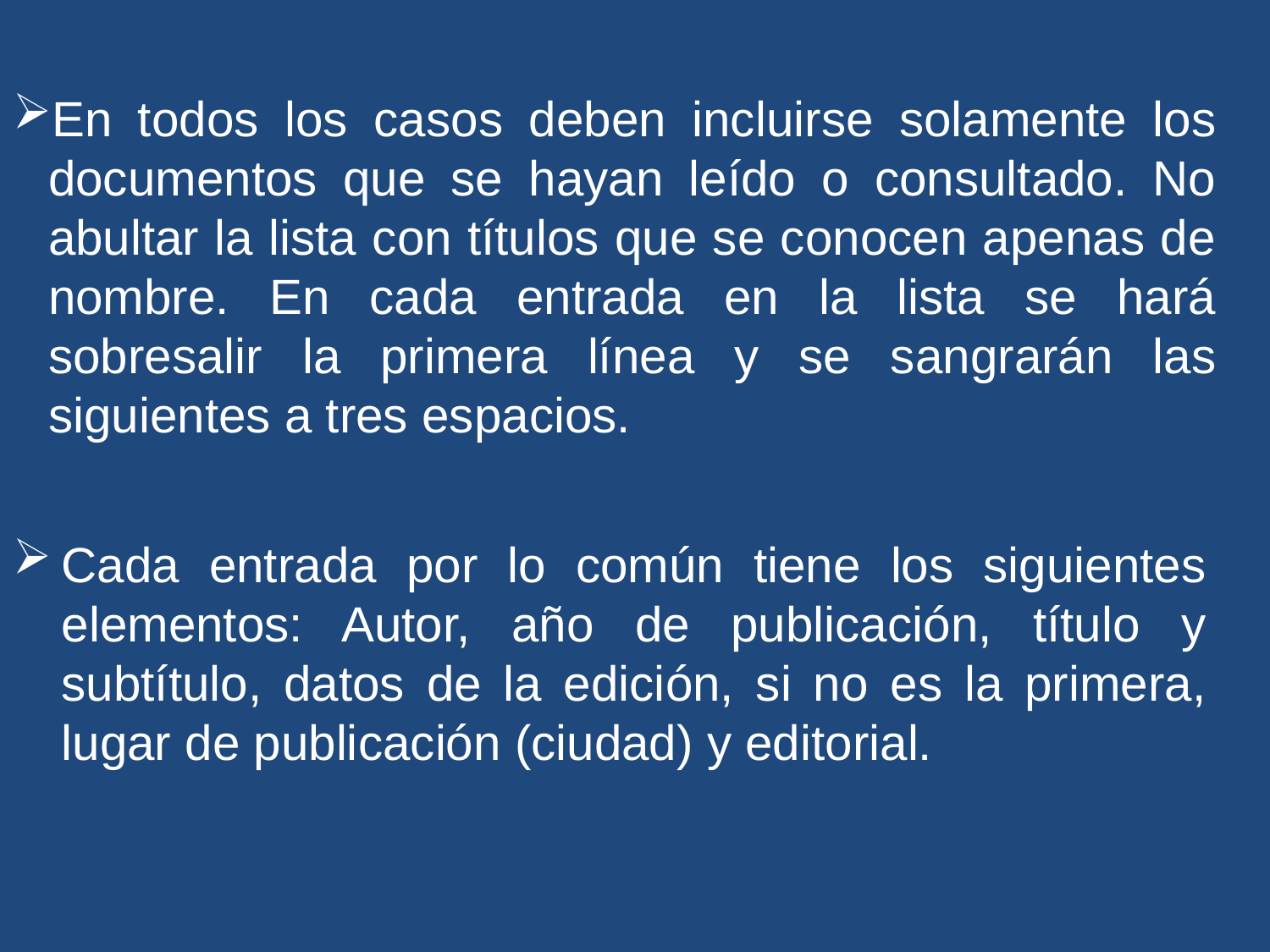

En todos los casos deben incluirse solamente los documentos que se hayan leído o consultado. No abultar la lista con títulos que se conocen apenas de nombre. En cada entrada en la lista se hará sobresalir la primera línea y se sangrarán las siguientes a tres espacios.
Cada entrada por lo común tiene los siguientes elementos: Autor, año de publicación, título y subtítulo, datos de la edición, si no es la primera, lugar de publicación (ciudad) y editorial.